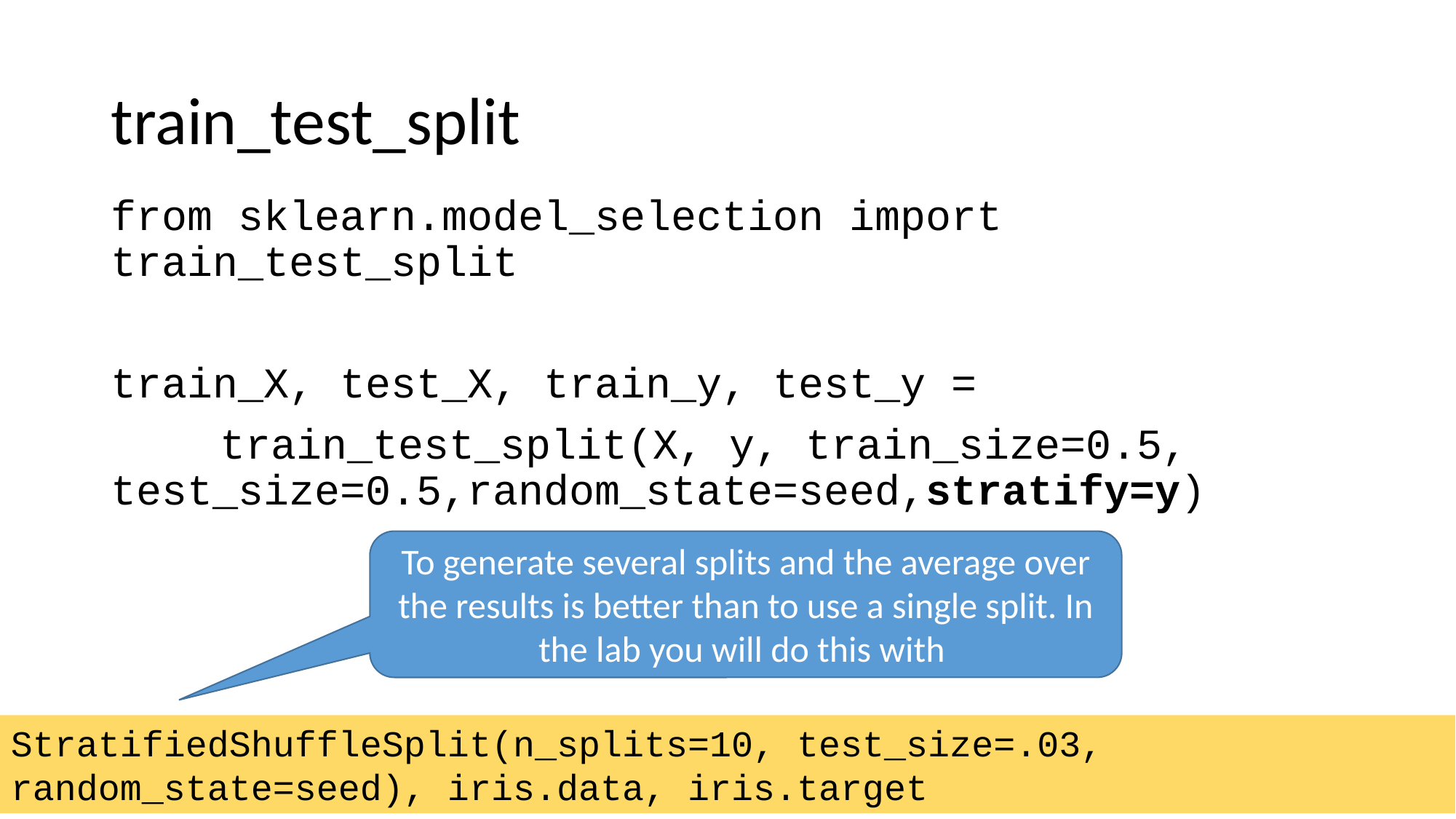

# train_test_split
from sklearn.model_selection import train_test_split

train_X, test_X, train_y, test_y =
	train_test_split(X, y, train_size=0.5, 	test_size=0.5,random_state=seed,stratify=y)
To generate several splits and the average over the results is better than to use a single split. In the lab you will do this with
StratifiedShuffleSplit(n_splits=10, test_size=.03, random_state=seed), iris.data, iris.target